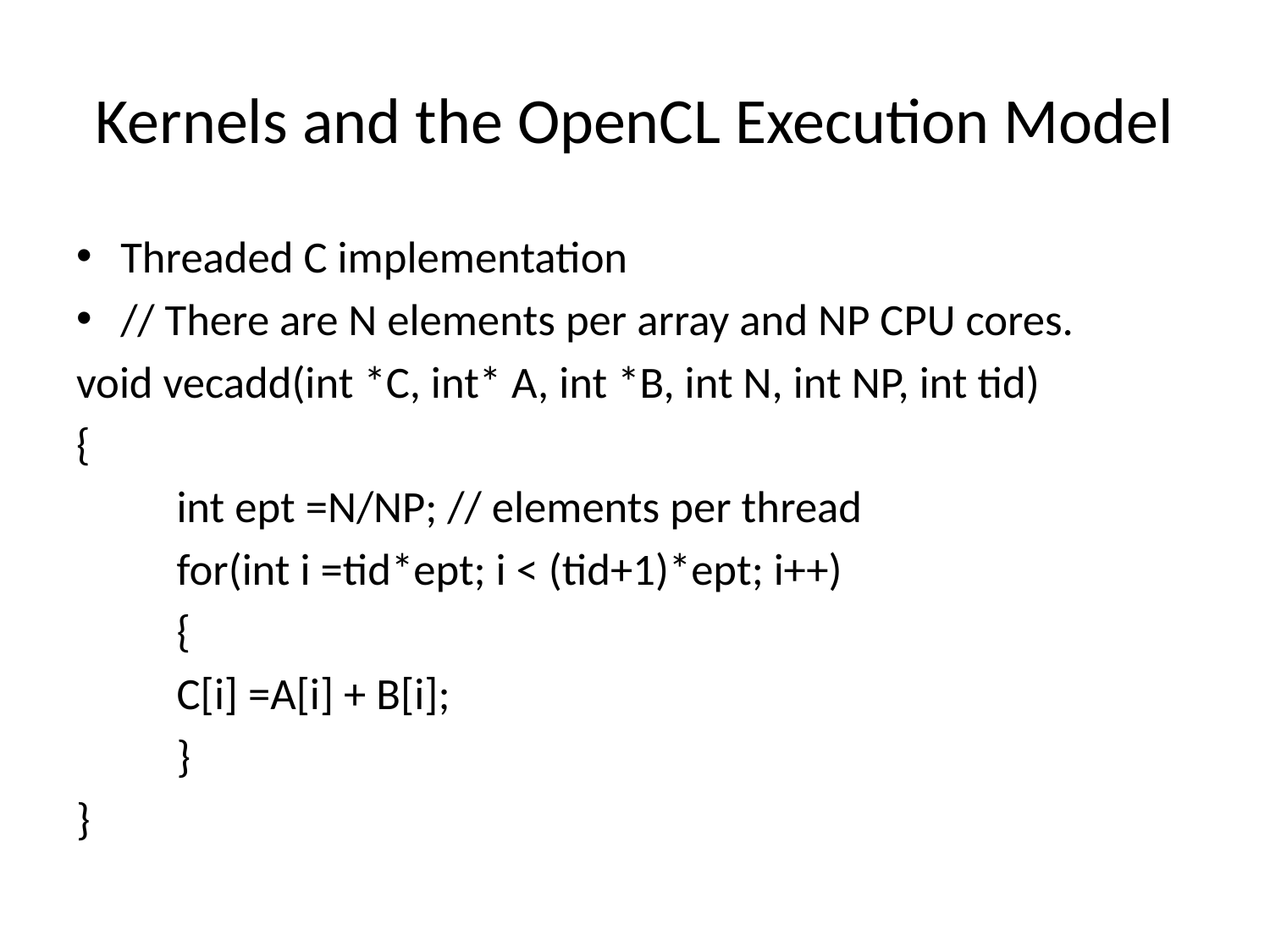

# Kernels and the OpenCL Execution Model
Threaded C implementation
// There are N elements per array and NP CPU cores.
void vecadd(int *C, int* A, int *B, int N, int NP, int tid)
{
	int ept =N/NP; // elements per thread
	for(int i =tid*ept; i < (tid+1)*ept; i++)
		{
		C[i] =A[i] + B[i];
		}
}